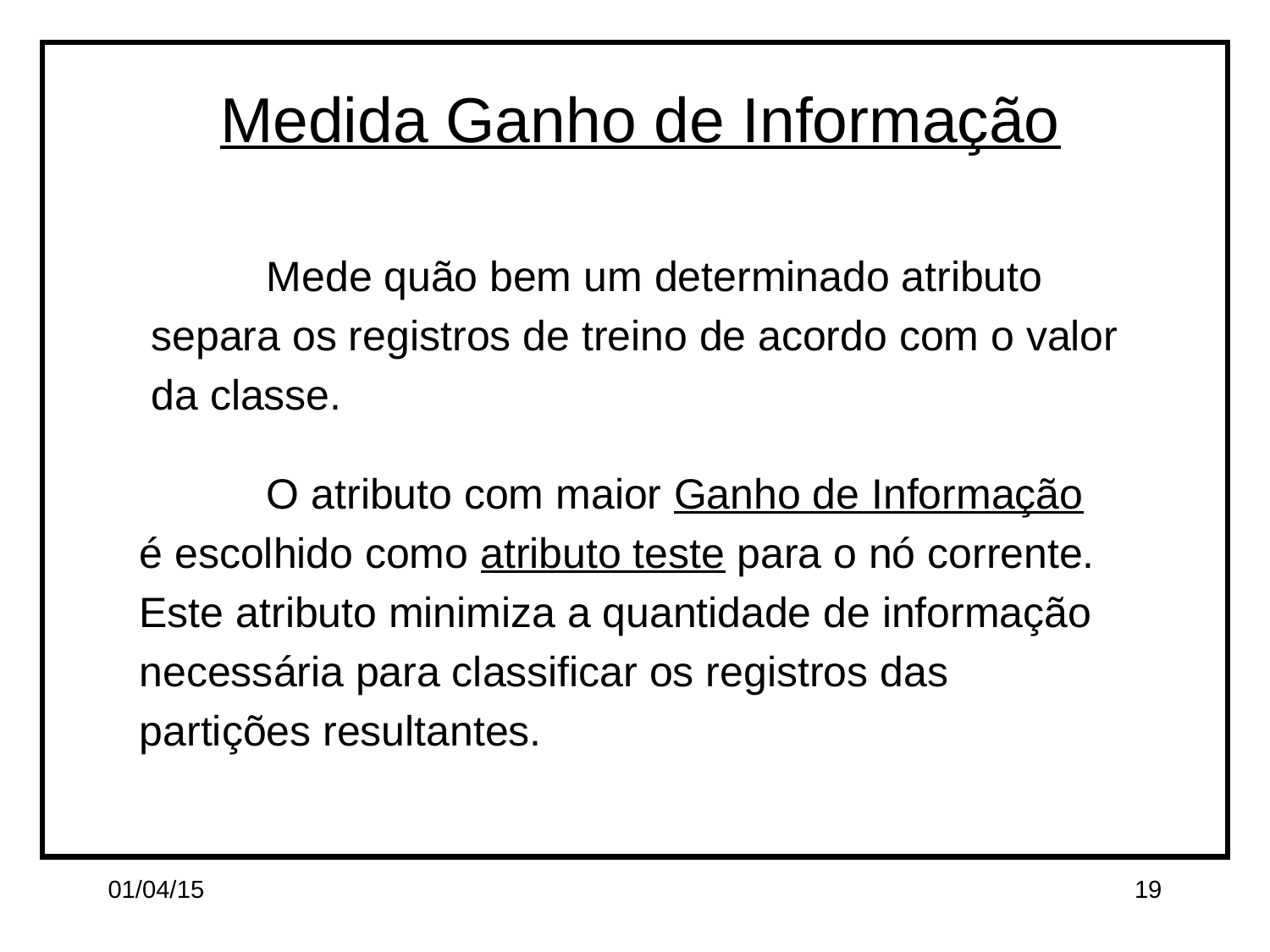

Medida Ganho de Informação
	Mede quão bem um determinado atributo
 separa os registros de treino de acordo com o valor
 da classe.

	O atributo com maior Ganho de Informação
é escolhido como atributo teste para o nó corrente.
Este atributo minimiza a quantidade de informação
necessária para classificar os registros das
partições resultantes.
01/04/15
19